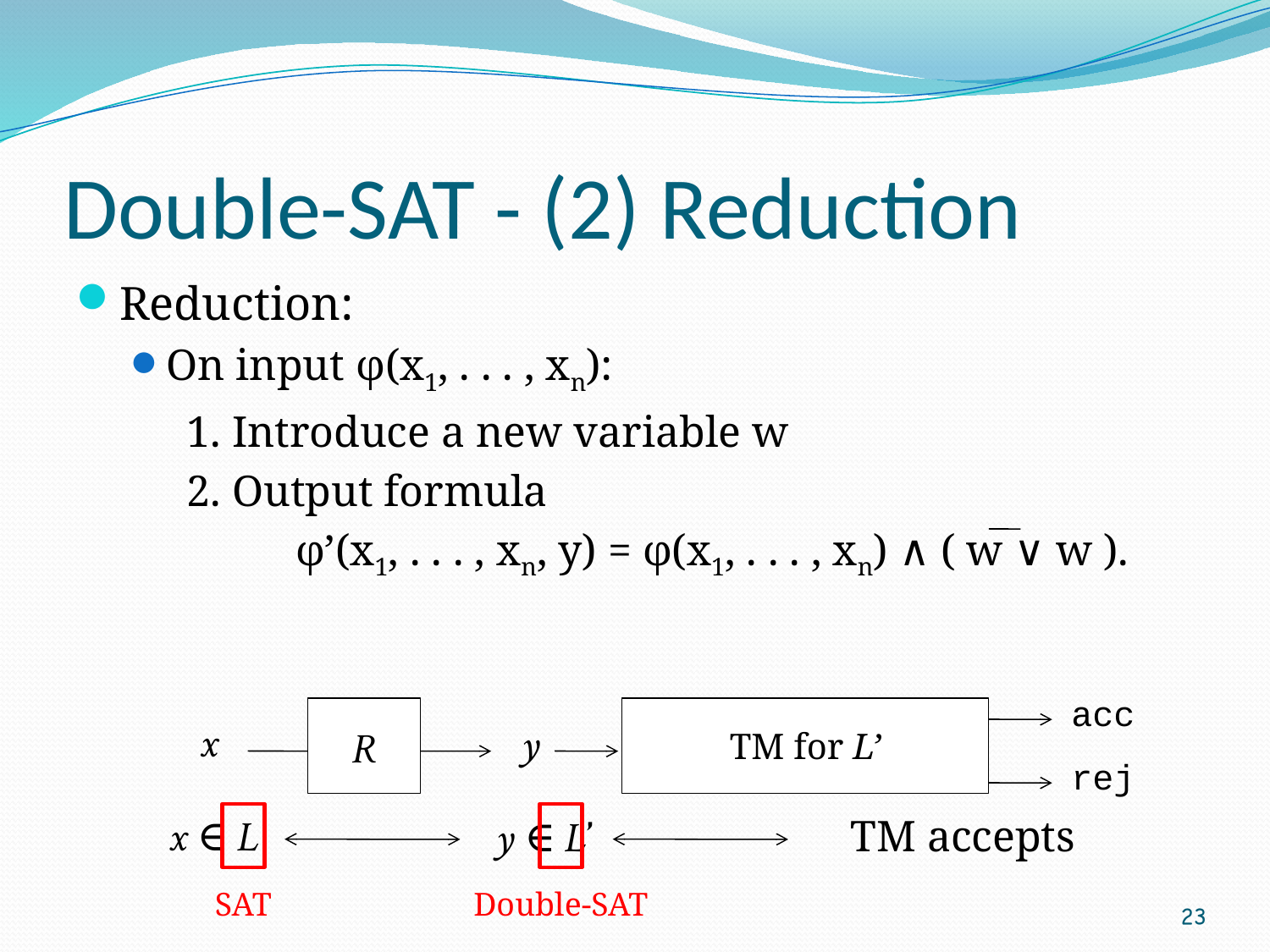

# Double-SAT - (2) Reduction
Reduction:
On input φ(x1, . . . , xn):
	  1. Introduce a new variable w
	  2. Output formula
               φ’(x1, . . . , xn, y) = φ(x1, . . . , xn) ∧ ( w ∨ w ).

acc
R
TM for L’
x
y
rej
x ∈ L
y ∈ L’
TM accepts

SAT
Double-SAT
23